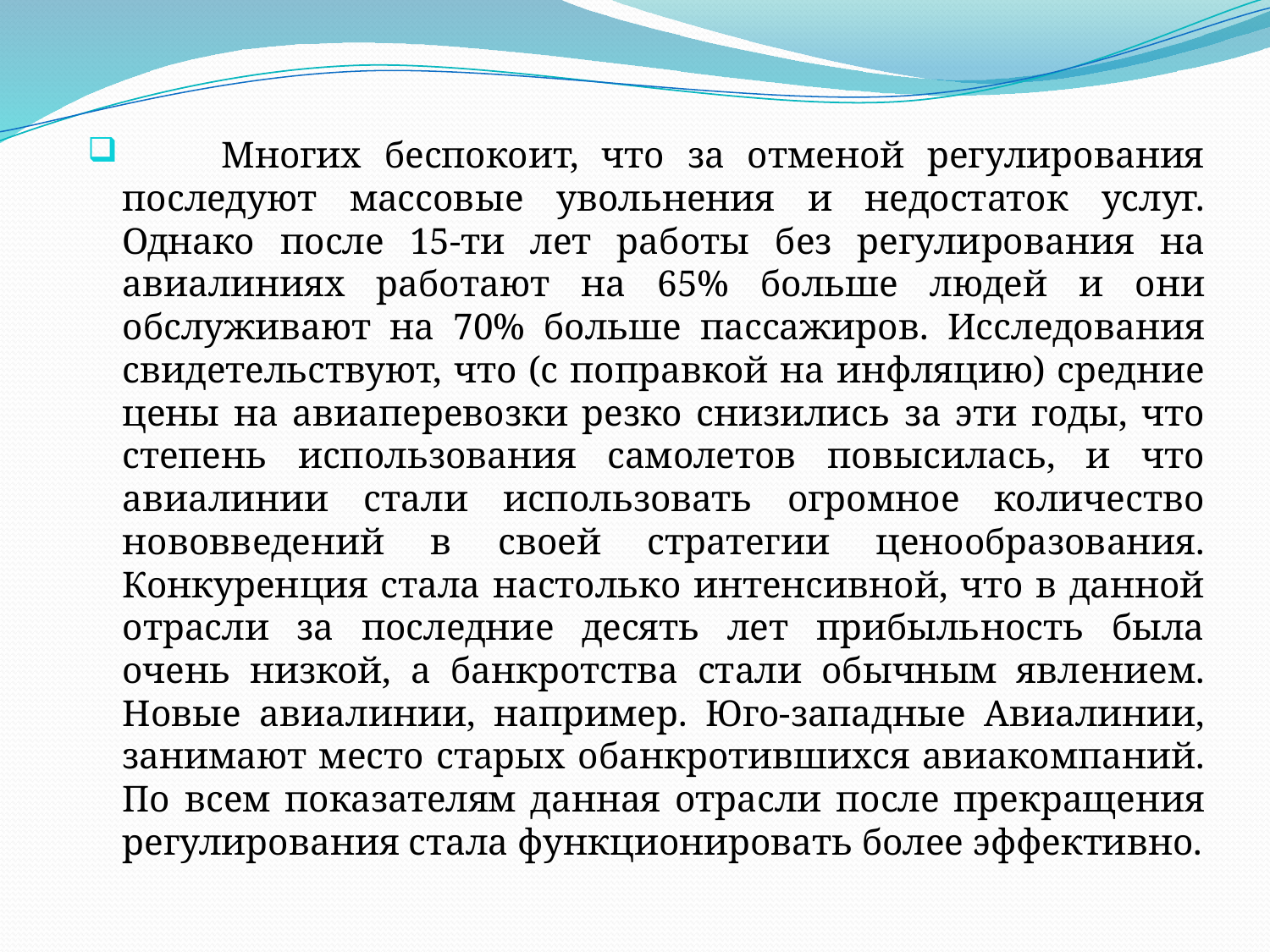

Многих беспокоит, что за отменой регулирования последуют массовые увольнения и недостаток услуг. Однако после 15-ти лет работы без регулирования на авиалиниях работают на 65% больше людей и они обслуживают на 70% больше пассажиров. Исследования свидетельствуют, что (с поправкой на инфляцию) средние цены на авиаперевозки резко снизились за эти годы, что степень использования самолетов повысилась, и что авиалинии стали использовать огромное количество нововведений в своей стратегии ценообразования. Конкуренция стала настолько интенсивной, что в данной отрасли за последние десять лет прибыльность была очень низкой, а банкротства стали обычным явлением. Новые авиалинии, например. Юго-западные Авиалинии, занимают место старых обанкротившихся авиакомпаний. По всем показателям данная отрасли после прекращения регулирования стала функционировать более эффективно.